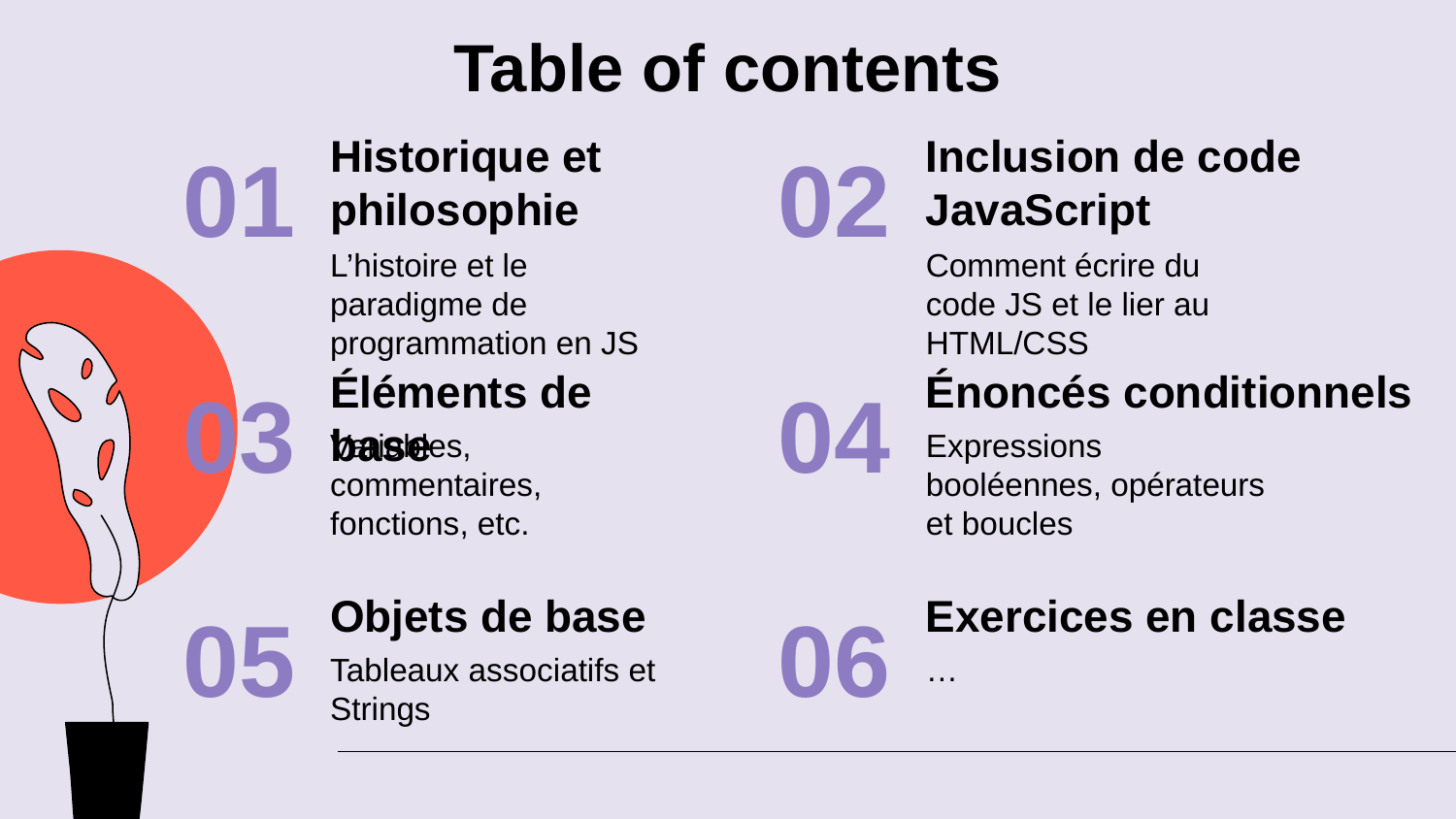

# Table of contents
Historique et philosophie
Inclusion de code JavaScript
01
02
L’histoire et le paradigme de programmation en JS
Comment écrire du code JS et le lier au HTML/CSS
Énoncés conditionnels
Éléments de base
03
04
Variables, commentaires,  fonctions, etc.
Expressions booléennes, opérateurs et boucles
Exercices en classe
Objets de base
05
06
Tableaux associatifs et Strings
…